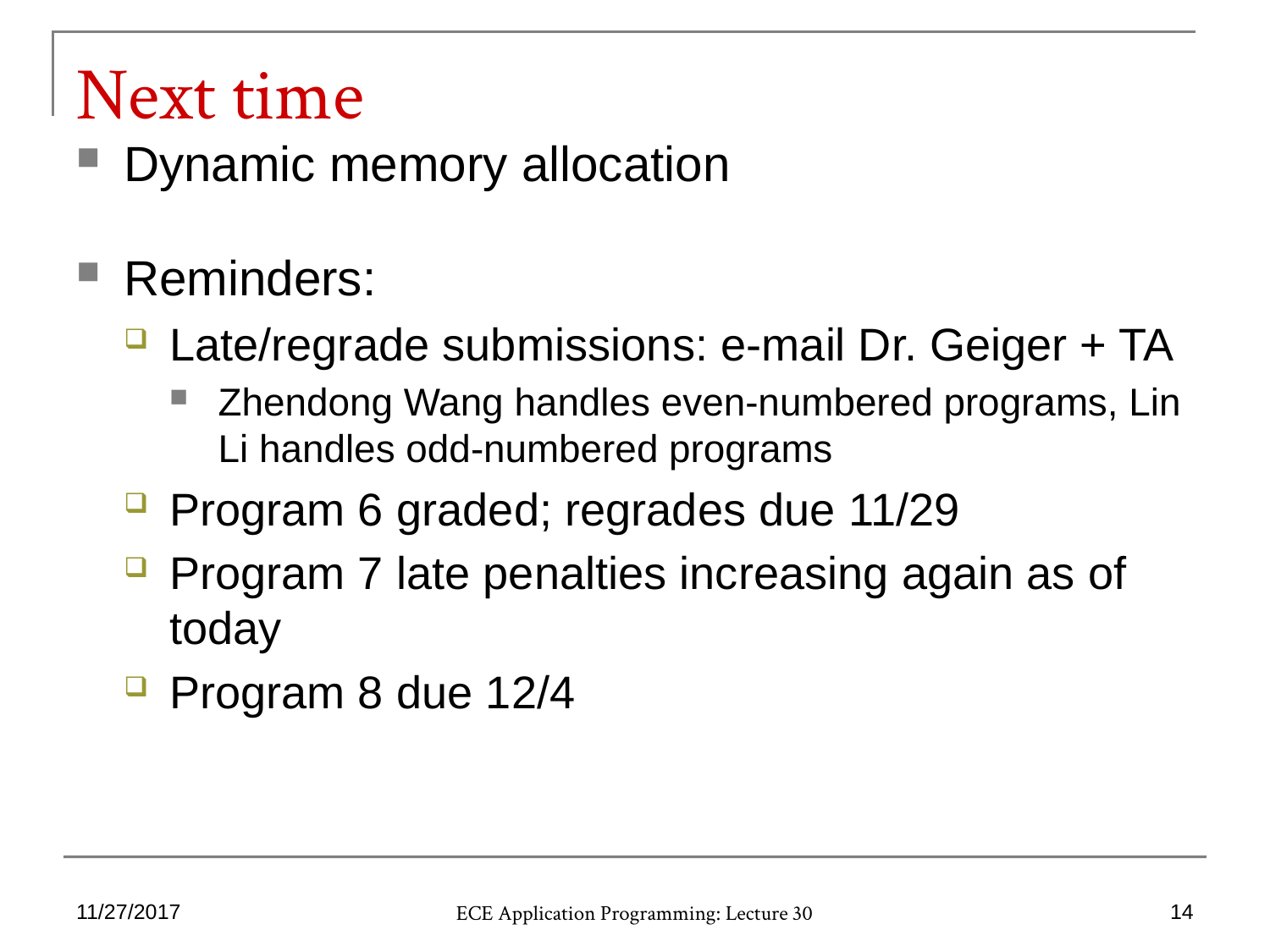

# Next time
Dynamic memory allocation

Reminders:
Late/regrade submissions: e-mail Dr. Geiger + TA
Zhendong Wang handles even-numbered programs, Lin Li handles odd-numbered programs
Program 6 graded; regrades due 11/29
Program 7 late penalties increasing again as of today
Program 8 due 12/4
11/27/2017
14
ECE Application Programming: Lecture 30